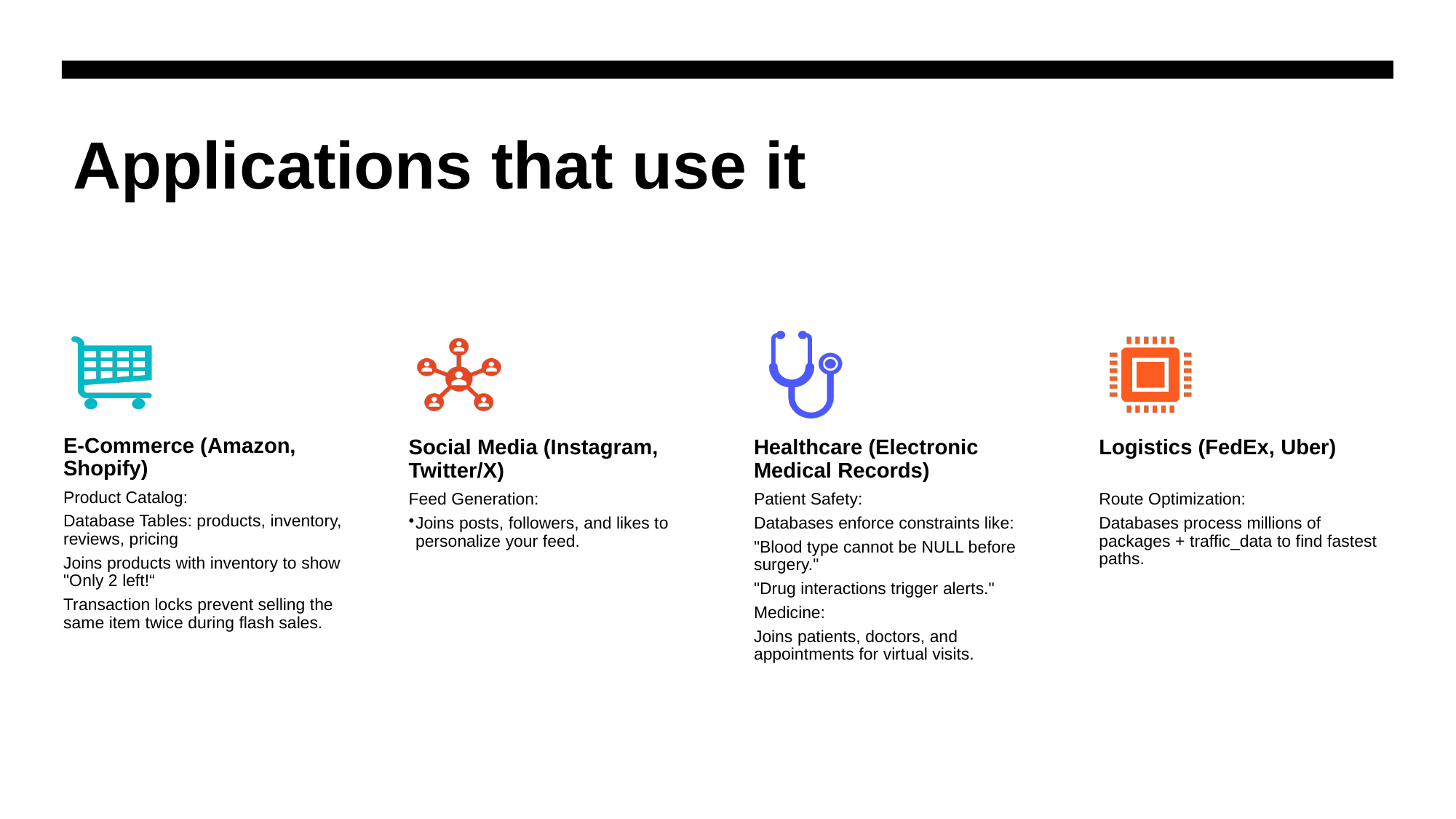

# Applications that use it
E-Commerce (Amazon, Shopify)
Product Catalog:
Database Tables: products, inventory, reviews, pricing
Joins products with inventory to show "Only 2 left!“
Transaction locks prevent selling the same item twice during flash sales.
Social Media (Instagram, Twitter/X)
Feed Generation:
Joins posts, followers, and likes to personalize your feed.
Healthcare (Electronic Medical Records)
Patient Safety:
Databases enforce constraints like:
"Blood type cannot be NULL before surgery."
"Drug interactions trigger alerts."
Medicine:
Joins patients, doctors, and appointments for virtual visits.
Logistics (FedEx, Uber)
Route Optimization:
Databases process millions of packages + traffic_data to find fastest paths.